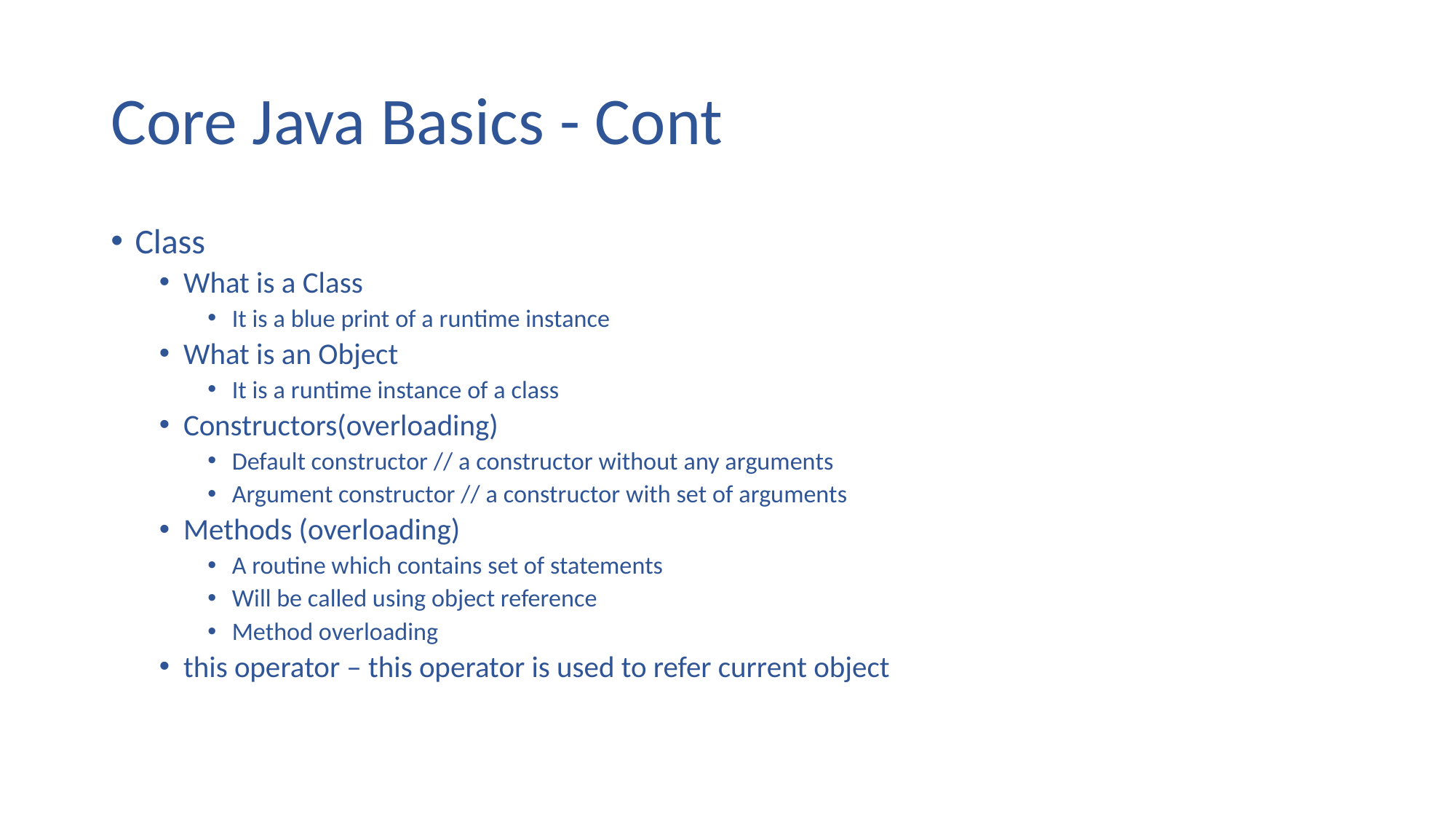

# Core Java Basics - Cont
Class
What is a Class
It is a blue print of a runtime instance
What is an Object
It is a runtime instance of a class
Constructors(overloading)
Default constructor // a constructor without any arguments
Argument constructor // a constructor with set of arguments
Methods (overloading)
A routine which contains set of statements
Will be called using object reference
Method overloading
this operator – this operator is used to refer current object